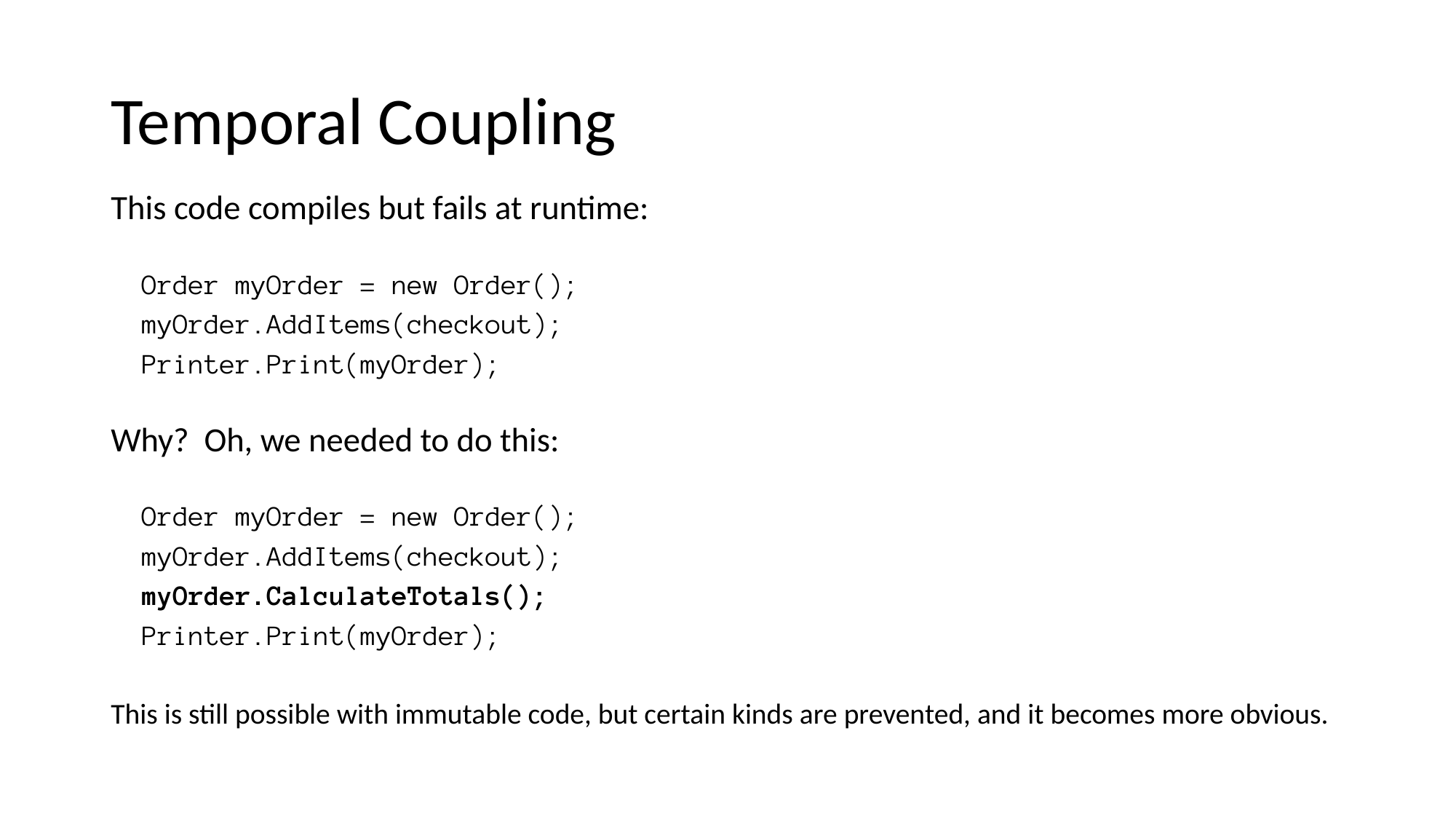

# Temporal Coupling
This code compiles but fails at runtime:

  Order myOrder = new Order();
  myOrder.AddItems(checkout);
  Printer.Print(myOrder);

Why?  Oh, we needed to do this:

  Order myOrder = new Order();
  myOrder.AddItems(checkout);
  myOrder.CalculateTotals();
  Printer.Print(myOrder);

This is still possible with immutable code, but certain kinds are prevented, and it becomes more obvious.